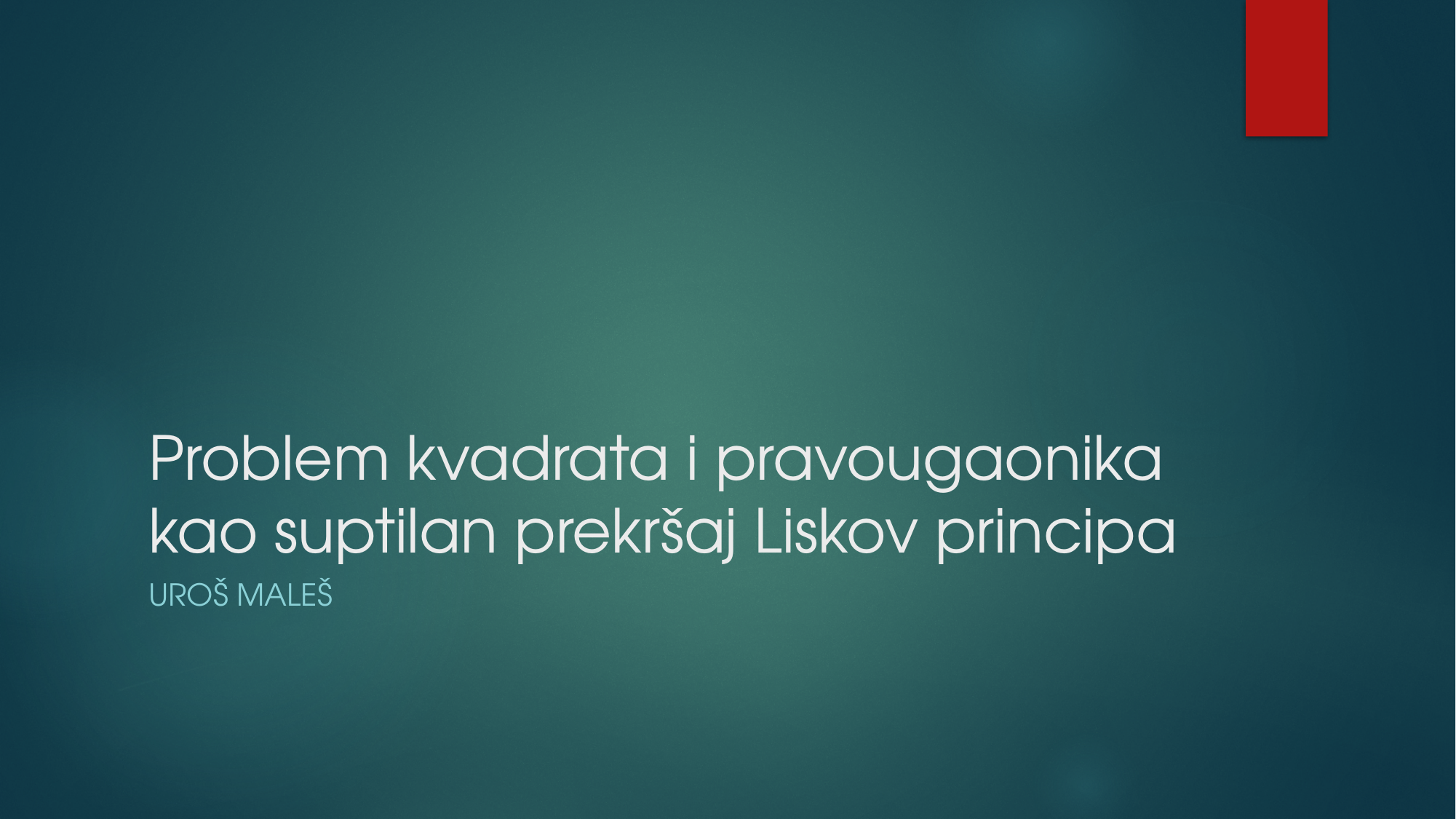

# Problem kvadrata i pravougaonika kao suptilan prekršaj Liskov principa
Uroš maleš